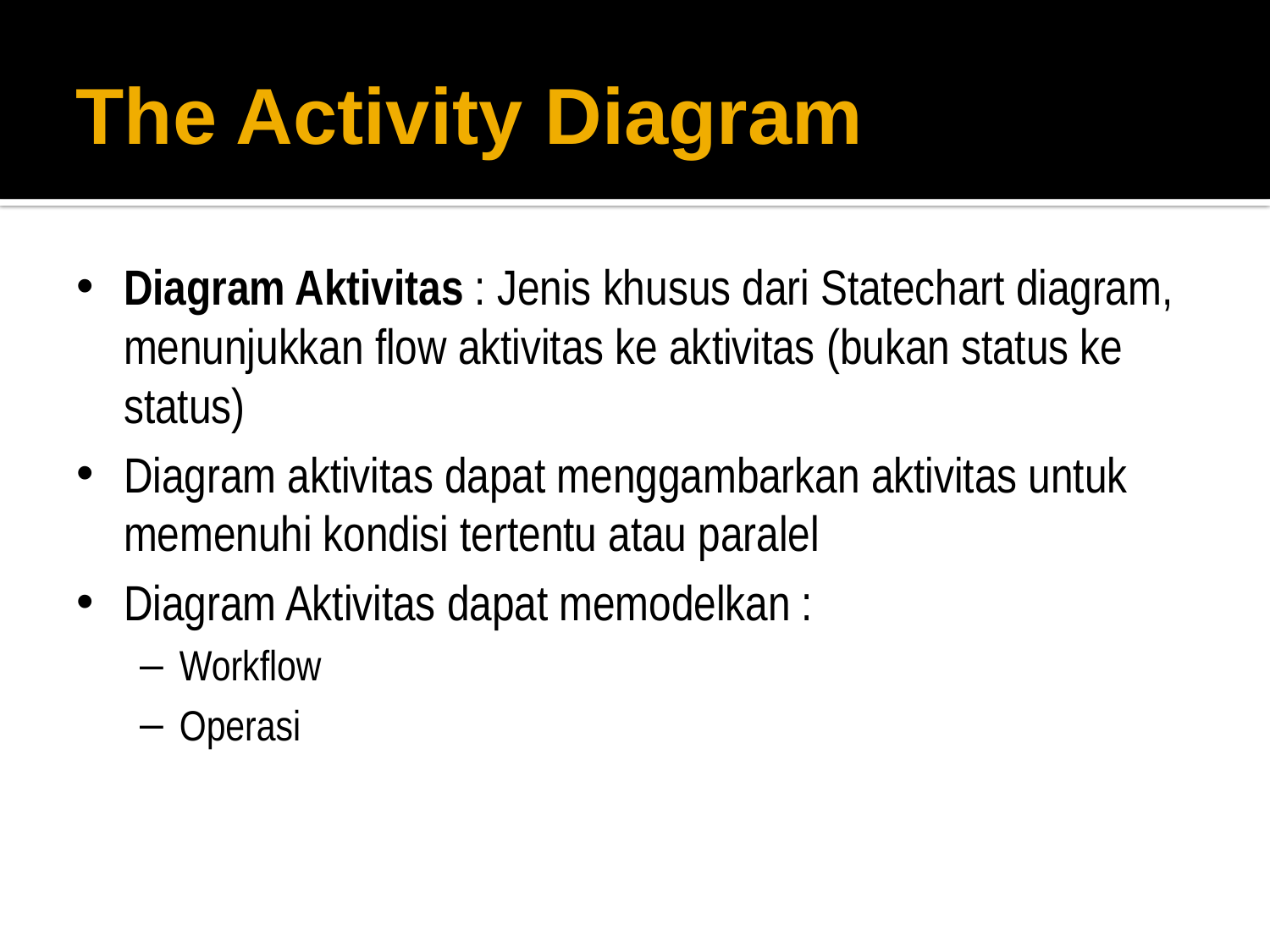

# The Activity Diagram
Diagram Aktivitas : Jenis khusus dari Statechart diagram, menunjukkan flow aktivitas ke aktivitas (bukan status ke status)
Diagram aktivitas dapat menggambarkan aktivitas untuk memenuhi kondisi tertentu atau paralel
Diagram Aktivitas dapat memodelkan :
Workflow
Operasi